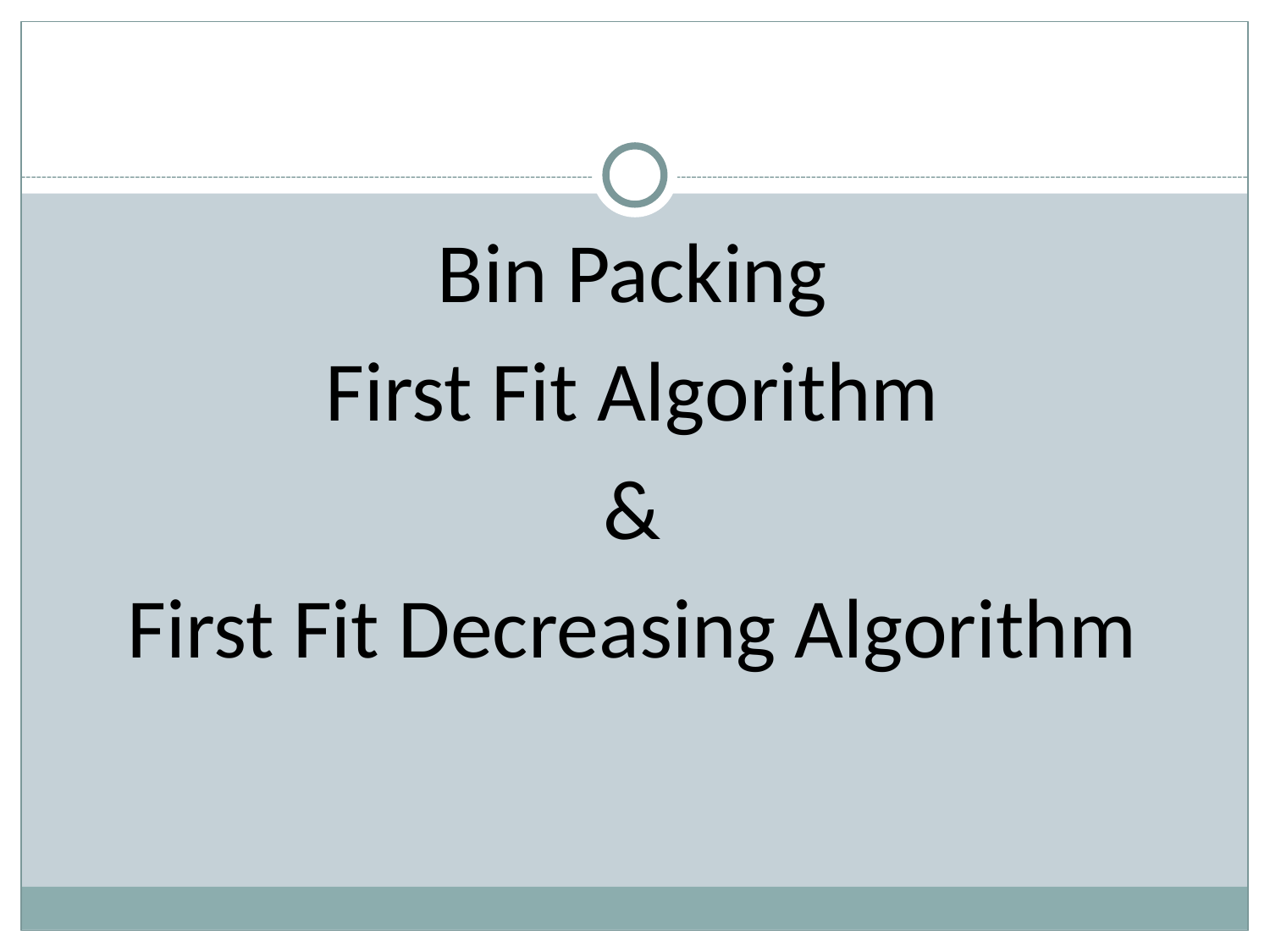

#
Bin Packing
First Fit Algorithm
&
First Fit Decreasing Algorithm